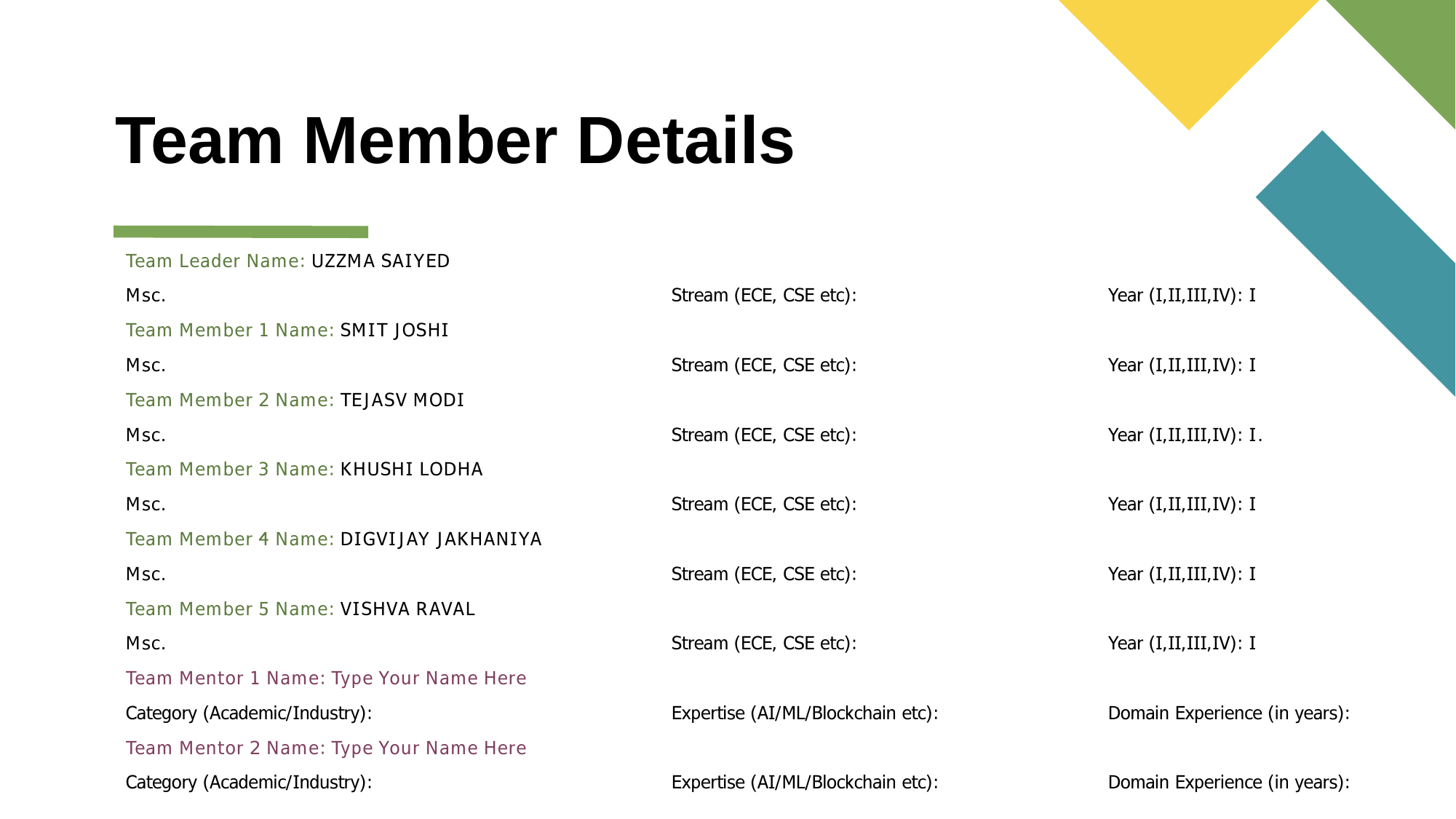

# Team Member Details
Team Leader Name: UZZMA SAIYED
Msc.					Stream (ECE, CSE etc):			Year (I,II,III,IV): I
Team Member 1 Name: SMIT JOSHI
Msc.					Stream (ECE, CSE etc):			Year (I,II,III,IV): I
Team Member 2 Name: TEJASV MODI
Msc.					Stream (ECE, CSE etc):			Year (I,II,III,IV): I.
Team Member 3 Name: KHUSHI LODHA
Msc.					Stream (ECE, CSE etc):			Year (I,II,III,IV): I
Team Member 4 Name: DIGVIJAY JAKHANIYA
Msc.					Stream (ECE, CSE etc):			Year (I,II,III,IV): I
Team Member 5 Name: VISHVA RAVAL
Msc.					Stream (ECE, CSE etc):			Year (I,II,III,IV): I
Team Mentor 1 Name: Type Your Name Here
Category (Academic/Industry): 			Expertise (AI/ML/Blockchain etc): 		Domain Experience (in years):
Team Mentor 2 Name: Type Your Name Here
Category (Academic/Industry):		 	Expertise (AI/ML/Blockchain etc): 		Domain Experience (in years):